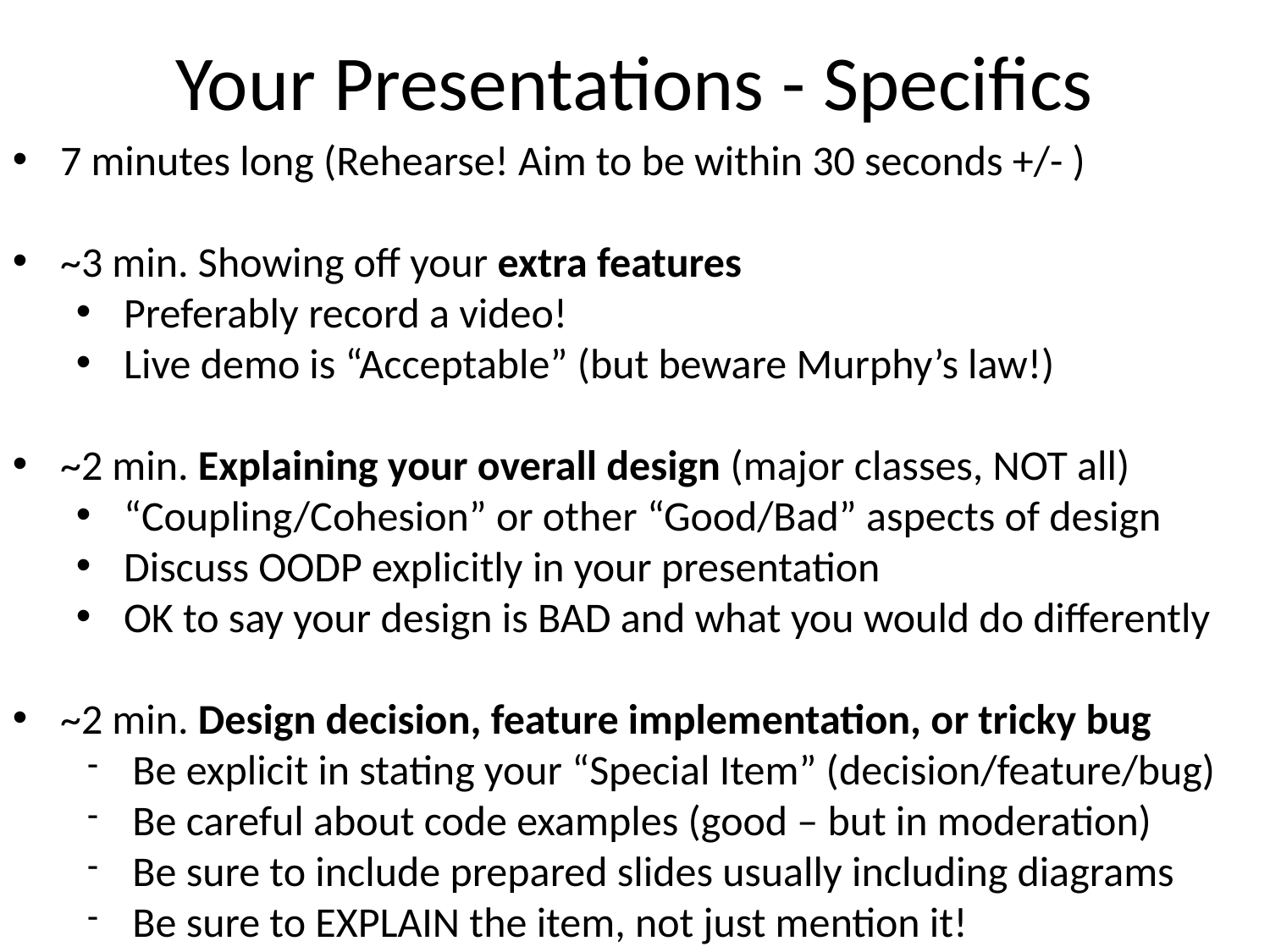

Your Presentations - Specifics
7 minutes long (Rehearse! Aim to be within 30 seconds +/- )

~3 min. Showing off your extra features
Preferably record a video!
Live demo is “Acceptable” (but beware Murphy’s law!)

~2 min. Explaining your overall design (major classes, NOT all)
“Coupling/Cohesion” or other “Good/Bad” aspects of design
Discuss OODP explicitly in your presentation
OK to say your design is BAD and what you would do differently

~2 min. Design decision, feature implementation, or tricky bug
Be explicit in stating your “Special Item” (decision/feature/bug)
Be careful about code examples (good – but in moderation)
Be sure to include prepared slides usually including diagrams
Be sure to EXPLAIN the item, not just mention it!